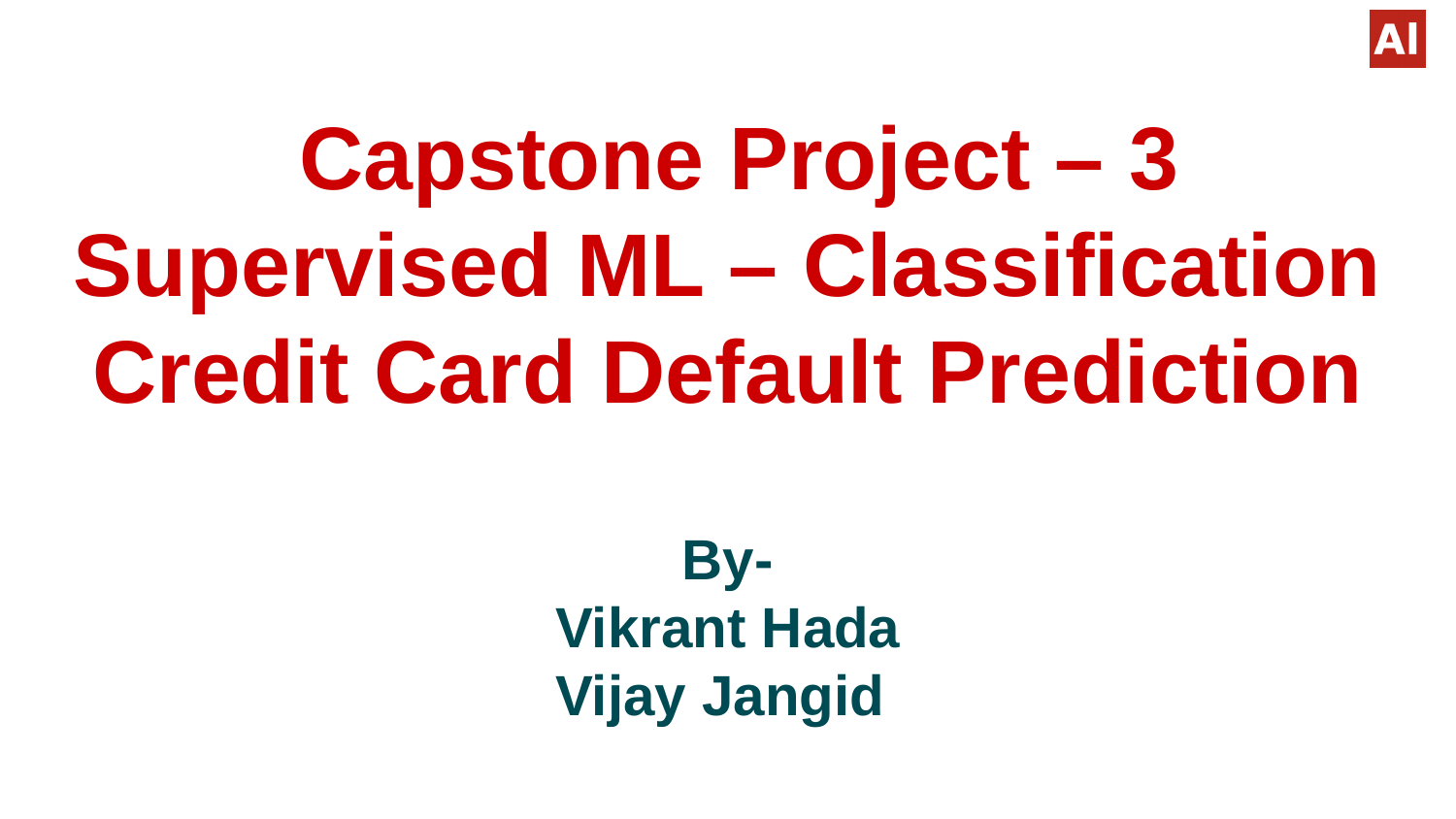

# Capstone Project – 3 Supervised ML – Classification Credit Card Default Prediction
By-
Vikrant Hada
Vijay Jangid